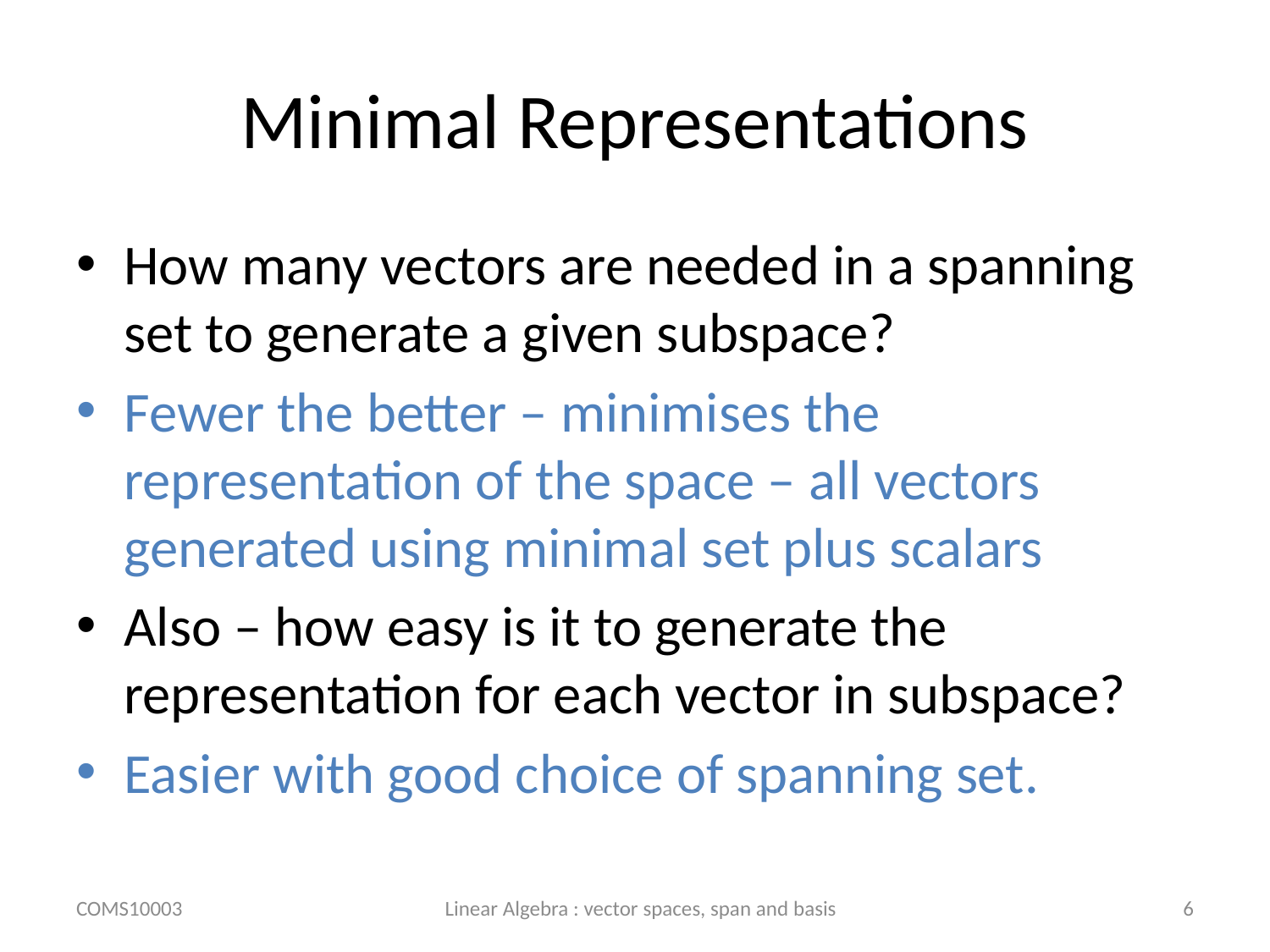

# Minimal Representations
How many vectors are needed in a spanning set to generate a given subspace?
Fewer the better – minimises the representation of the space – all vectors generated using minimal set plus scalars
Also – how easy is it to generate the representation for each vector in subspace?
Easier with good choice of spanning set.
COMS10003
Linear Algebra : vector spaces, span and basis
6